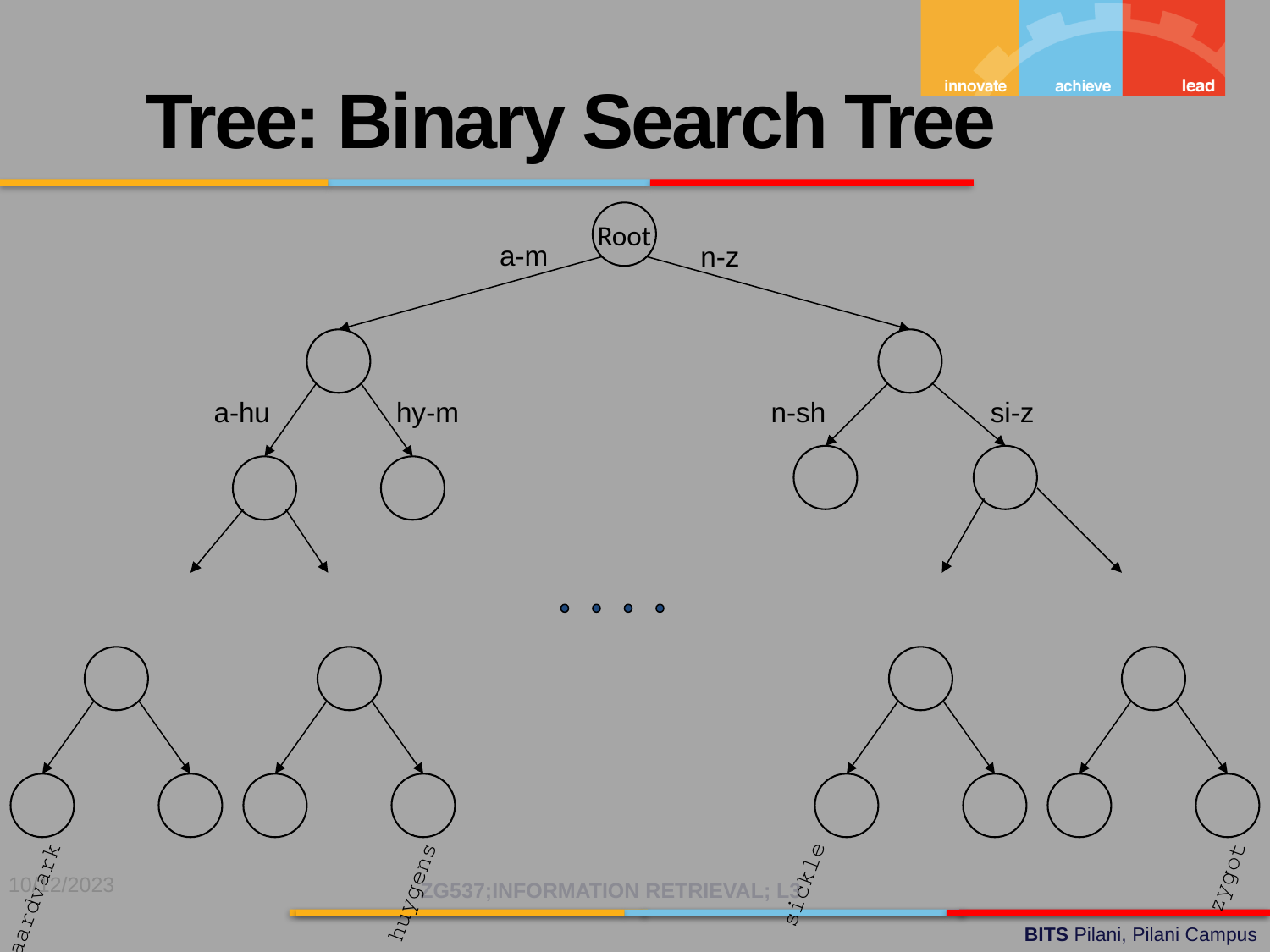

Tree: Binary Search Tree
Root
a-m
n-z

a-hu
hy-m
n-sh
si-z

zygot
10/12/2023
sickle
ZG537;INFORMATION RETRIEVAL; L3
huygens
aardvark